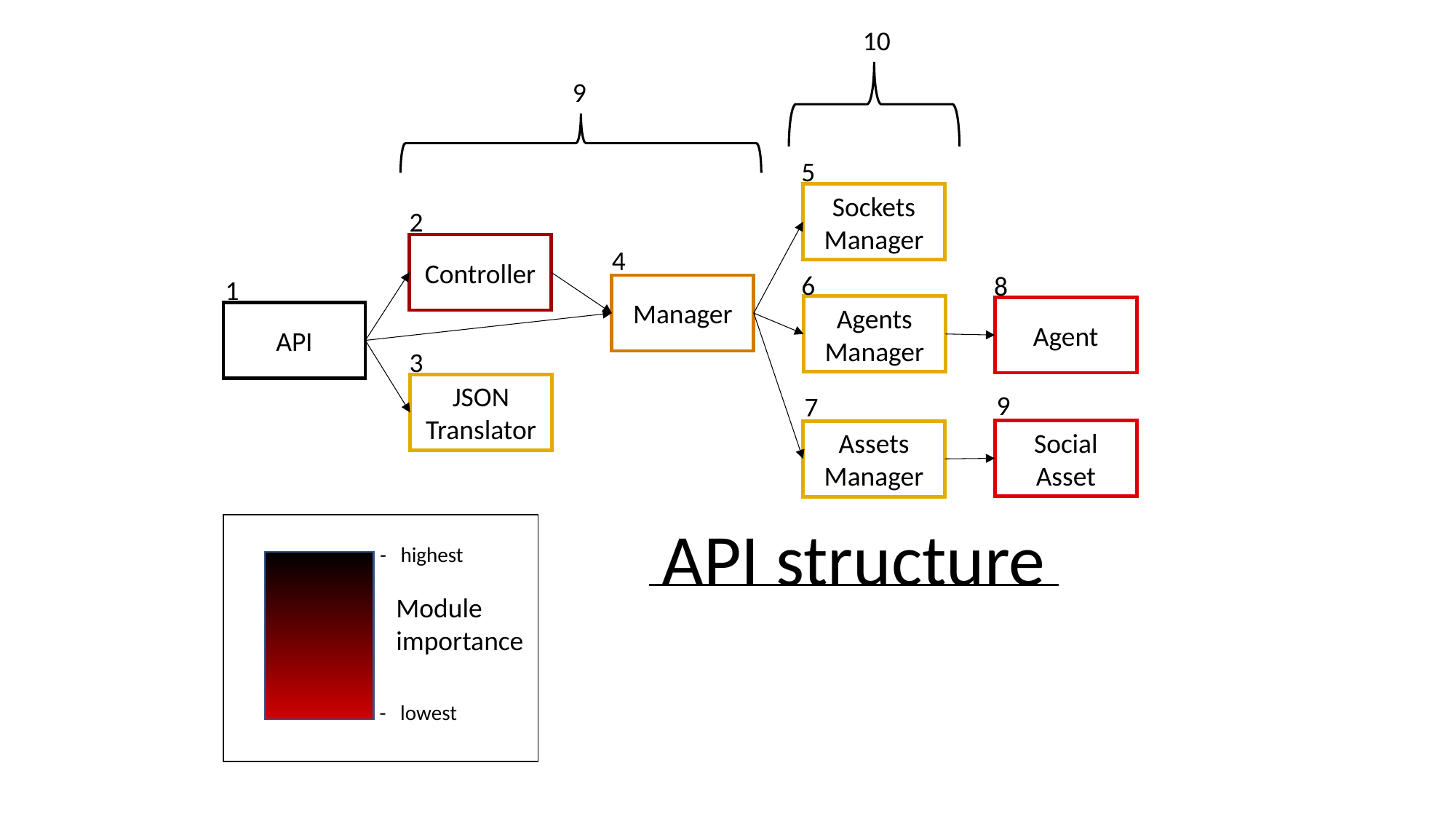

10

9
5
Sockets Manager
2
Controller
4
6
8
1
Manager
Agents Manager
Agent
API
3
JSON Translator
9
7
Social Asset
Assets Manager
API structure

-   highest

Module importance
-   lowest